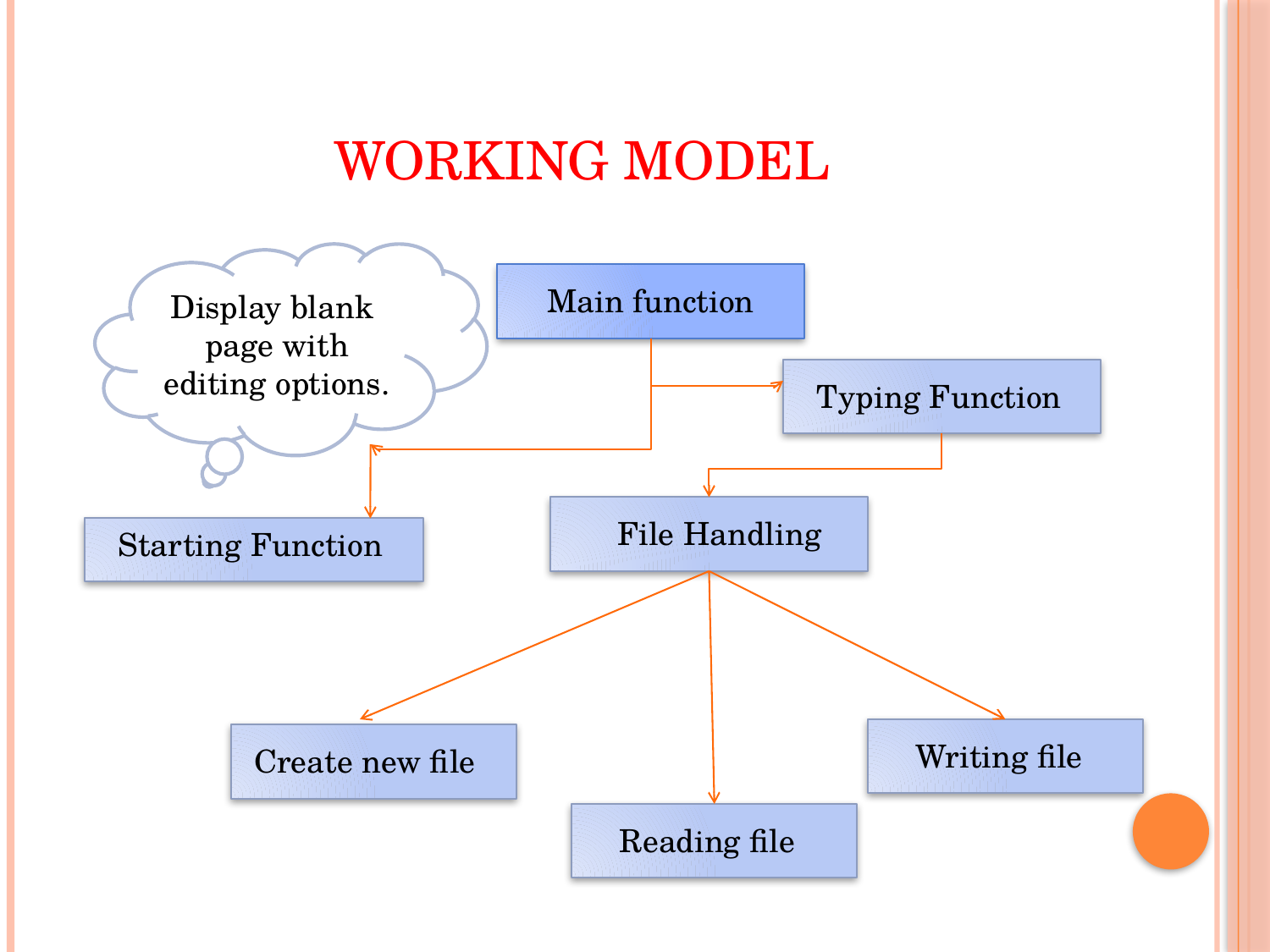

# WORKING MODEL
Display blank  page with editing options.

   Main function

Typing Function

     File Handling

Starting Function

    Writing file
Create new file

    Reading file